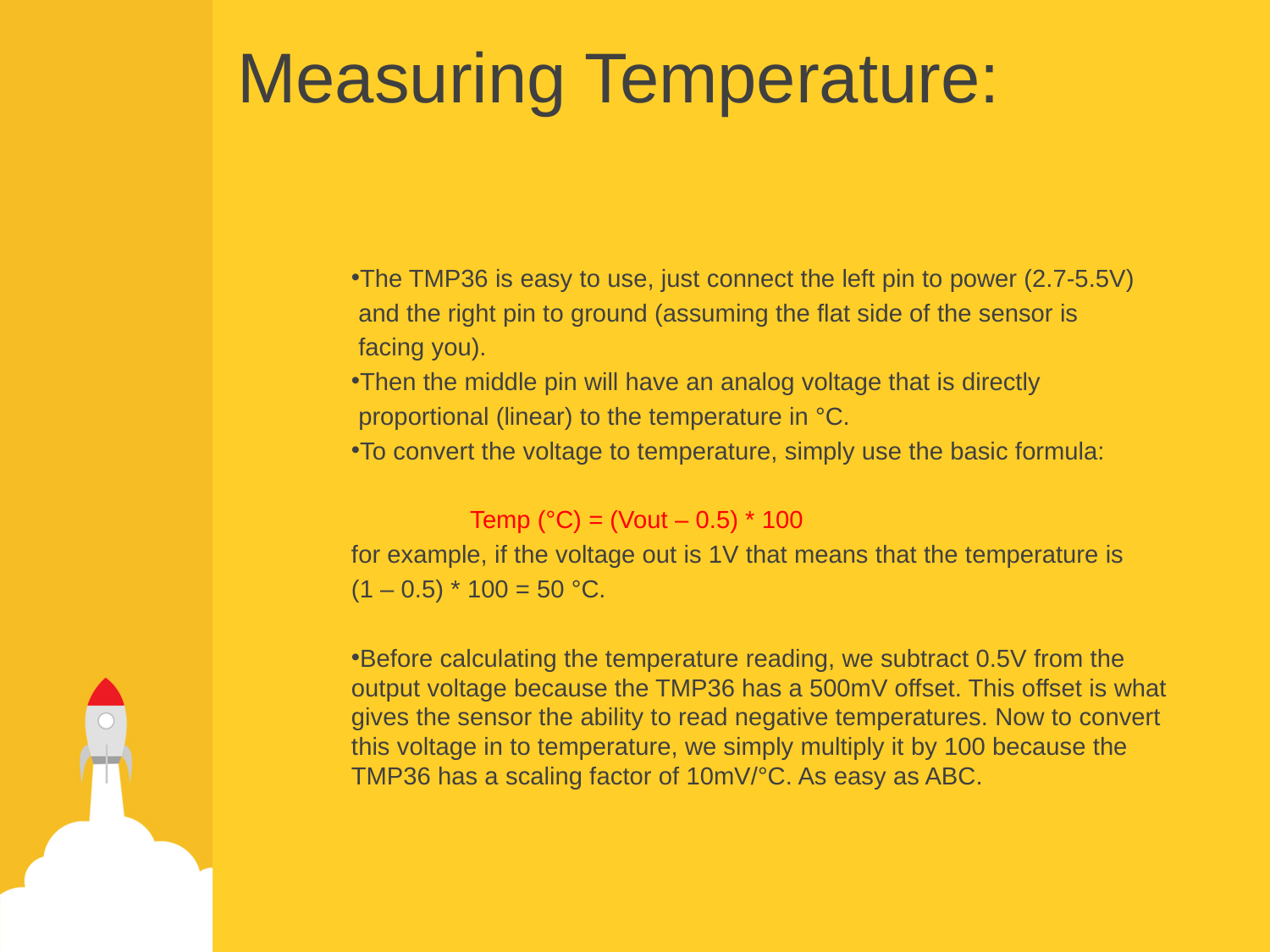

# Measuring Temperature:
The TMP36 is easy to use, just connect the left pin to power (2.7-5.5V)
 and the right pin to ground (assuming the flat side of the sensor is
 facing you).
Then the middle pin will have an analog voltage that is directly
 proportional (linear) to the temperature in °C.
To convert the voltage to temperature, simply use the basic formula:

                 Temp (°C) = (Vout – 0.5) * 100
for example, if the voltage out is 1V that means that the temperature is
(1 – 0.5) * 100 = 50 °C.

Before calculating the temperature reading, we subtract 0.5V from the output voltage because the TMP36 has a 500mV offset. This offset is what gives the sensor the ability to read negative temperatures. Now to convert this voltage in to temperature, we simply multiply it by 100 because the TMP36 has a scaling factor of 10mV/°C. As easy as ABC.